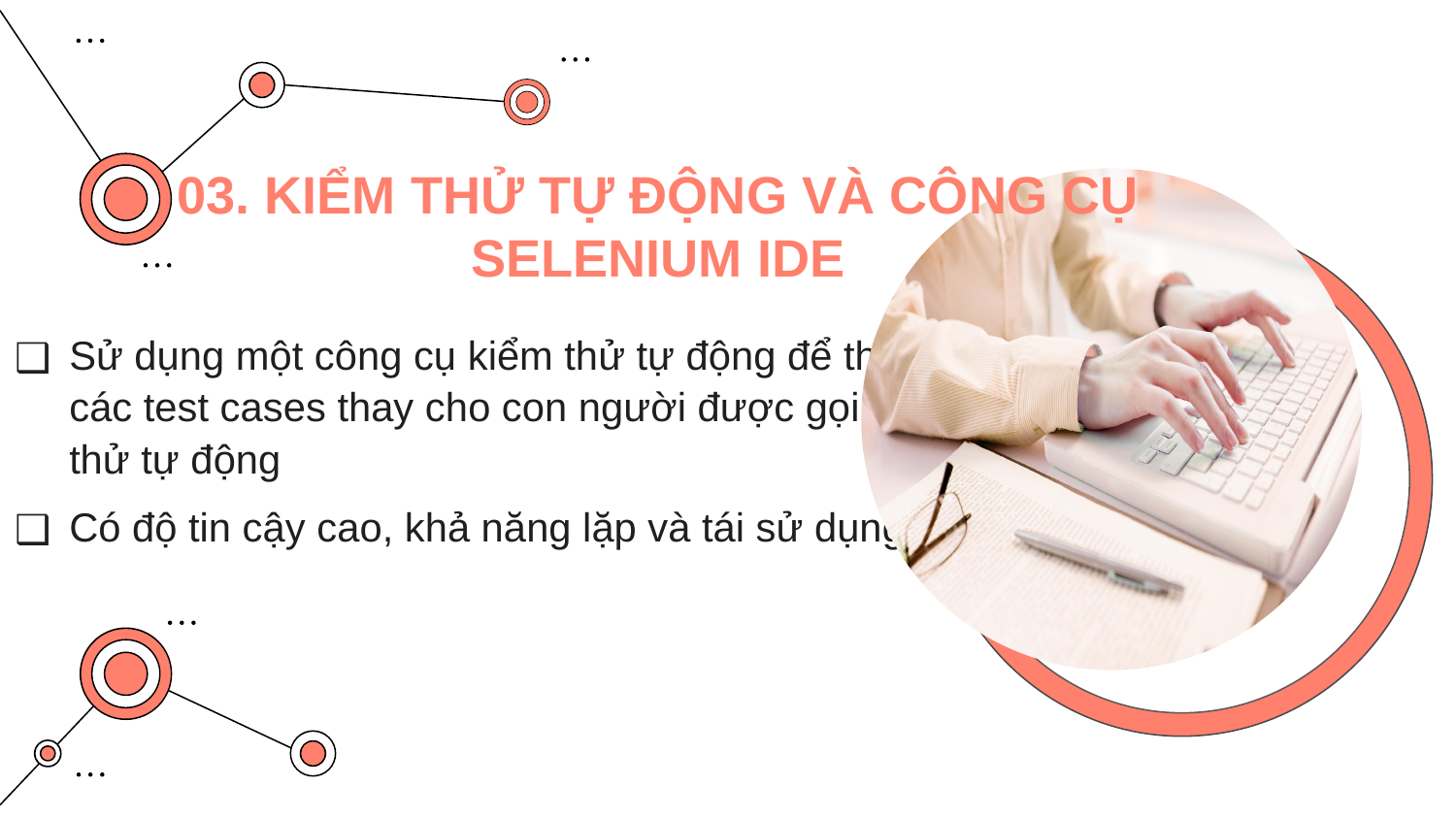

03. KIỂM THỬ TỰ ĐỘNG VÀ CÔNG CỤ SELENIUM IDE

Sử dụng một công cụ kiểm thử tự động để thực thi các test cases thay cho con người được gọi là kiểm thử tự động
Có độ tin cậy cao, khả năng lặp và tái sử dụng